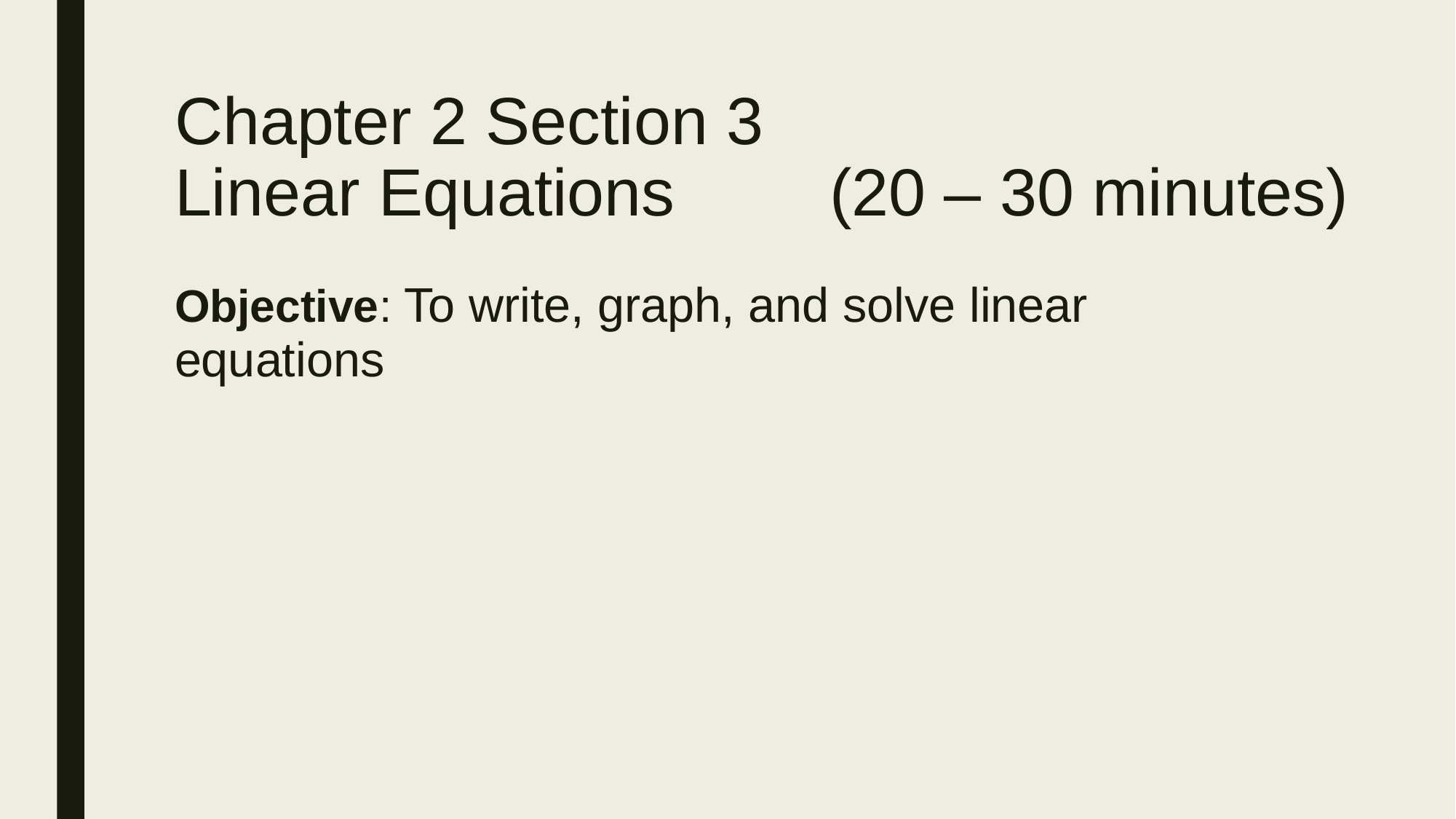

# Chapter 2 Section 3 Linear Equations		(20 – 30 minutes)
Objective: To write, graph, and solve linear equations